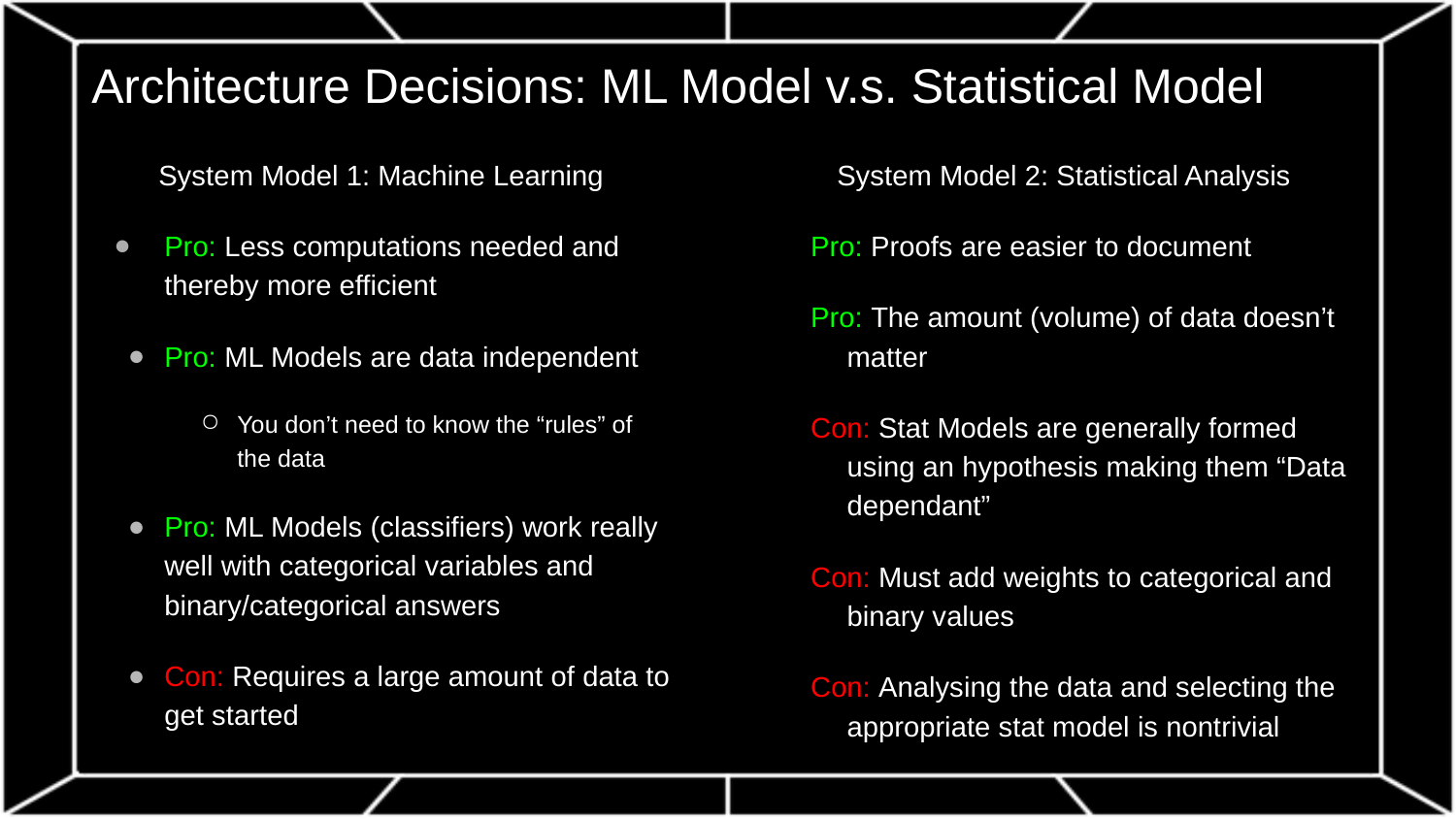

# Architecture Decisions: ML Model v.s. Statistical Model
System Model 1: Machine Learning
Pro: Less computations needed and thereby more efficient
Pro: ML Models are data independent
You don’t need to know the “rules” of the data
Pro: ML Models (classifiers) work really well with categorical variables and binary/categorical answers
Con: Requires a large amount of data to get started

System Model 2: Statistical Analysis
Pro: Proofs are easier to document
Pro: The amount (volume) of data doesn’t matter
Con: Stat Models are generally formed using an hypothesis making them “Data dependant”
Con: Must add weights to categorical and binary values
Con: Analysing the data and selecting the appropriate stat model is nontrivial